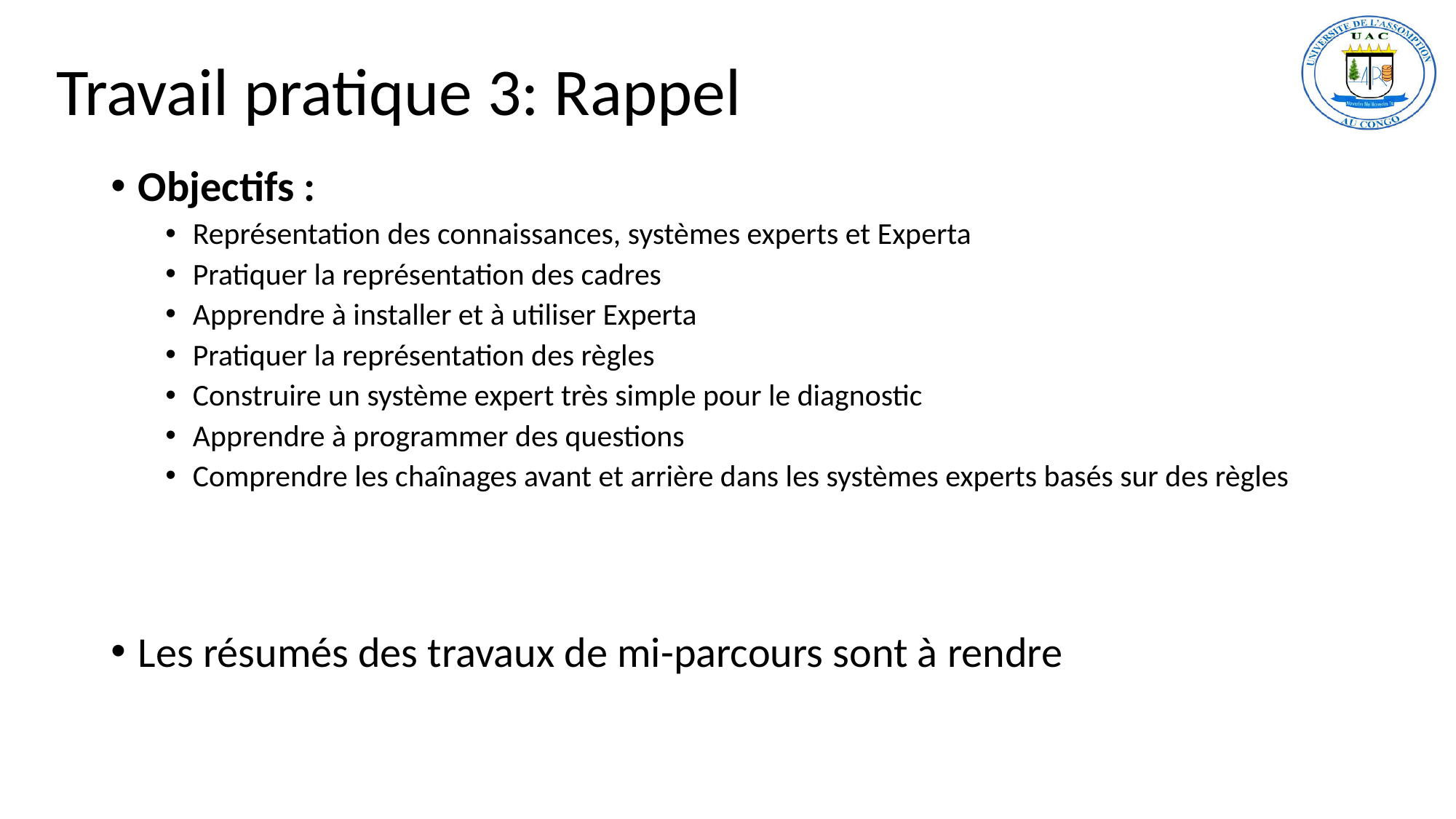

# Travail pratique 3: Rappel
Objectifs :
Représentation des connaissances, systèmes experts et Experta
Pratiquer la représentation des cadres
Apprendre à installer et à utiliser Experta
Pratiquer la représentation des règles
Construire un système expert très simple pour le diagnostic
Apprendre à programmer des questions
Comprendre les chaînages avant et arrière dans les systèmes experts basés sur des règles

Les résumés des travaux de mi-parcours sont à rendre